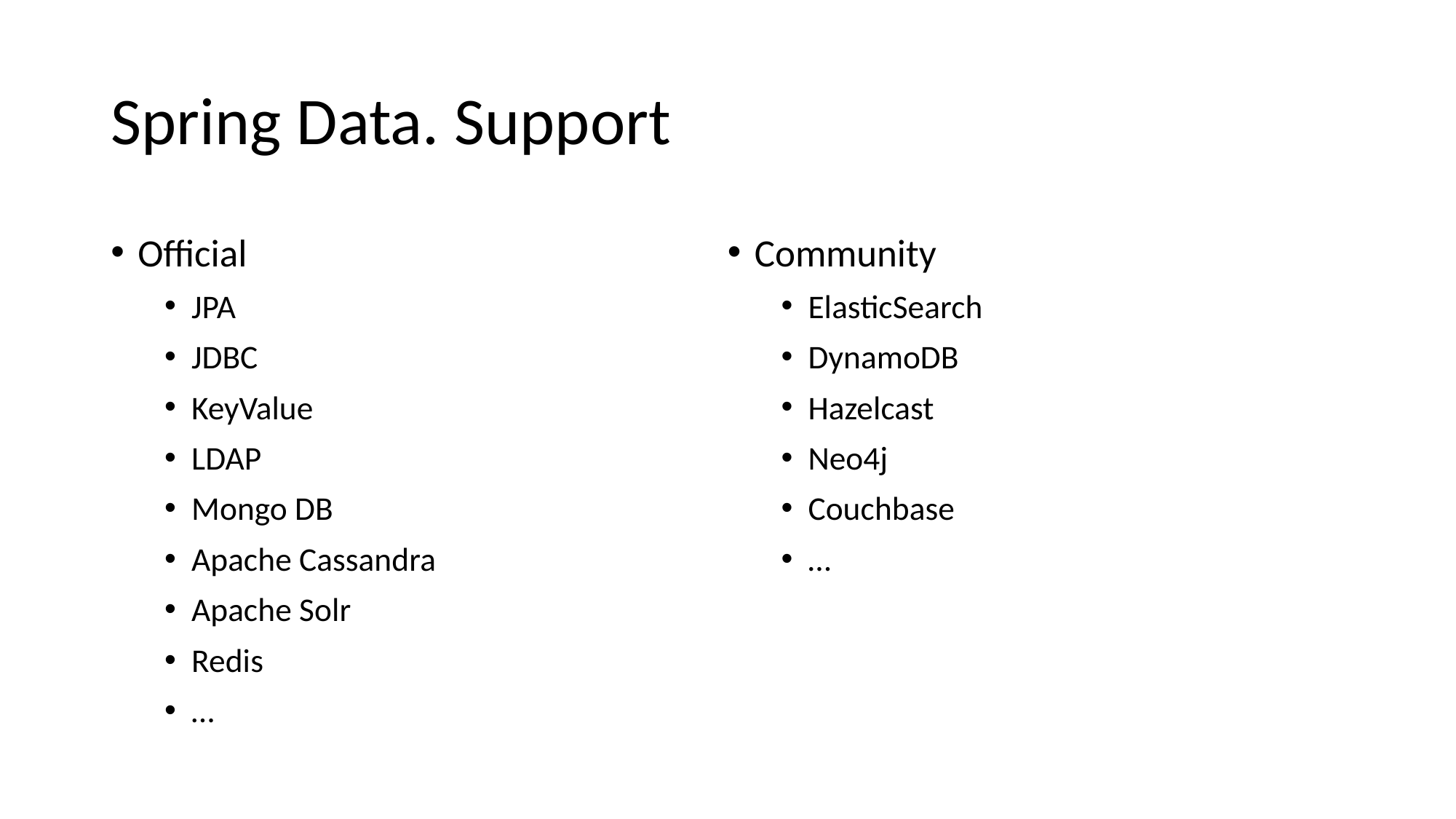

# Spring Data. Support
Official
JPA
JDBC
KeyValue
LDAP
Mongo DB
Apache Cassandra
Apache Solr
Redis
…
Community
ElasticSearch
DynamoDB
Hazelcast
Neo4j
Couchbase
…